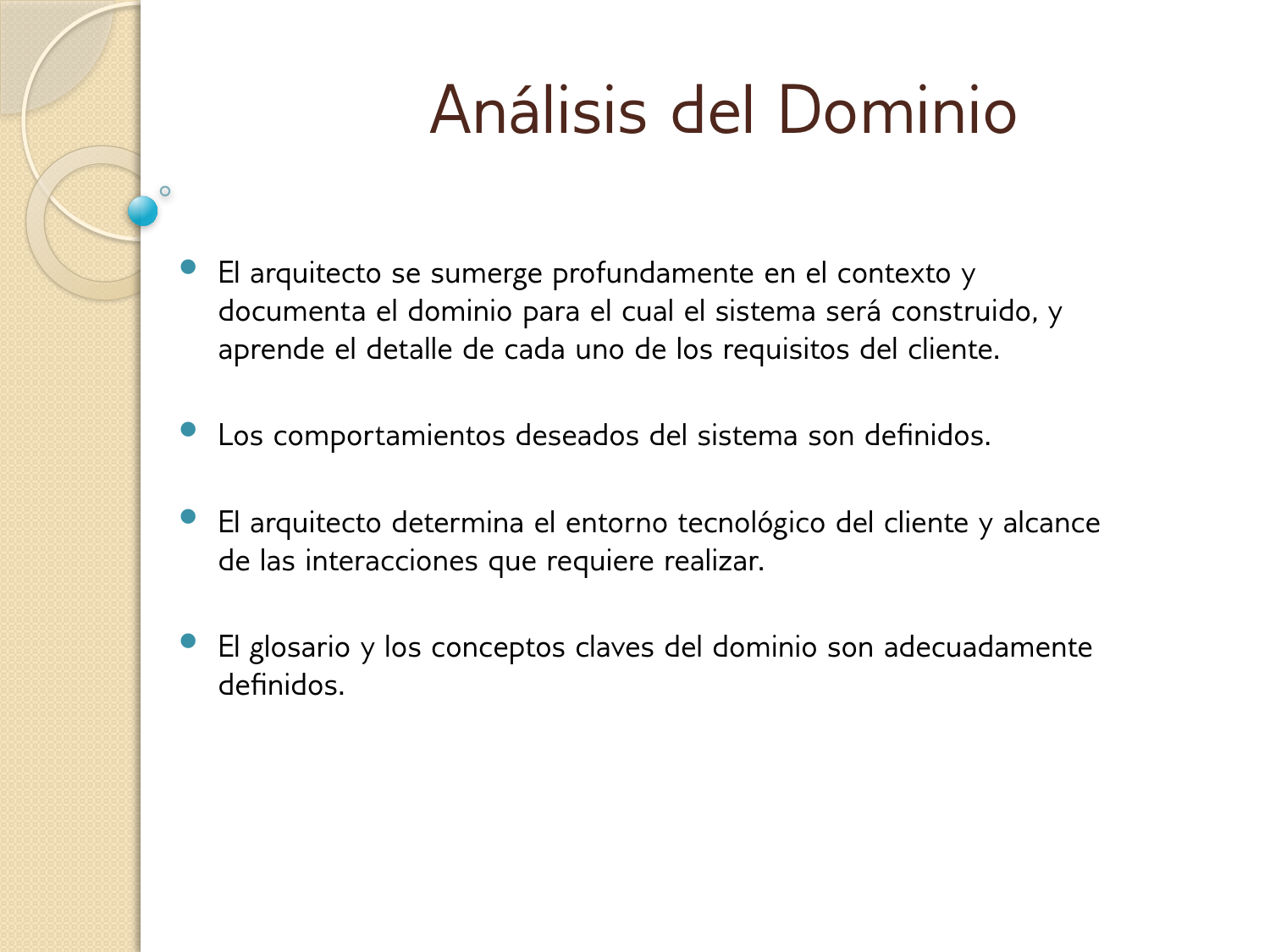

Análisis del Dominio

El arquitecto se sumerge profundamente en el contexto y documenta el dominio para el cual el sistema será construido, y aprende el detalle de cada uno de los requisitos del cliente.
Los comportamientos deseados del sistema son definidos.
El arquitecto determina el entorno tecnológico del cliente y alcance de las interacciones que requiere realizar.
El glosario y los conceptos claves del dominio son adecuadamente definidos.